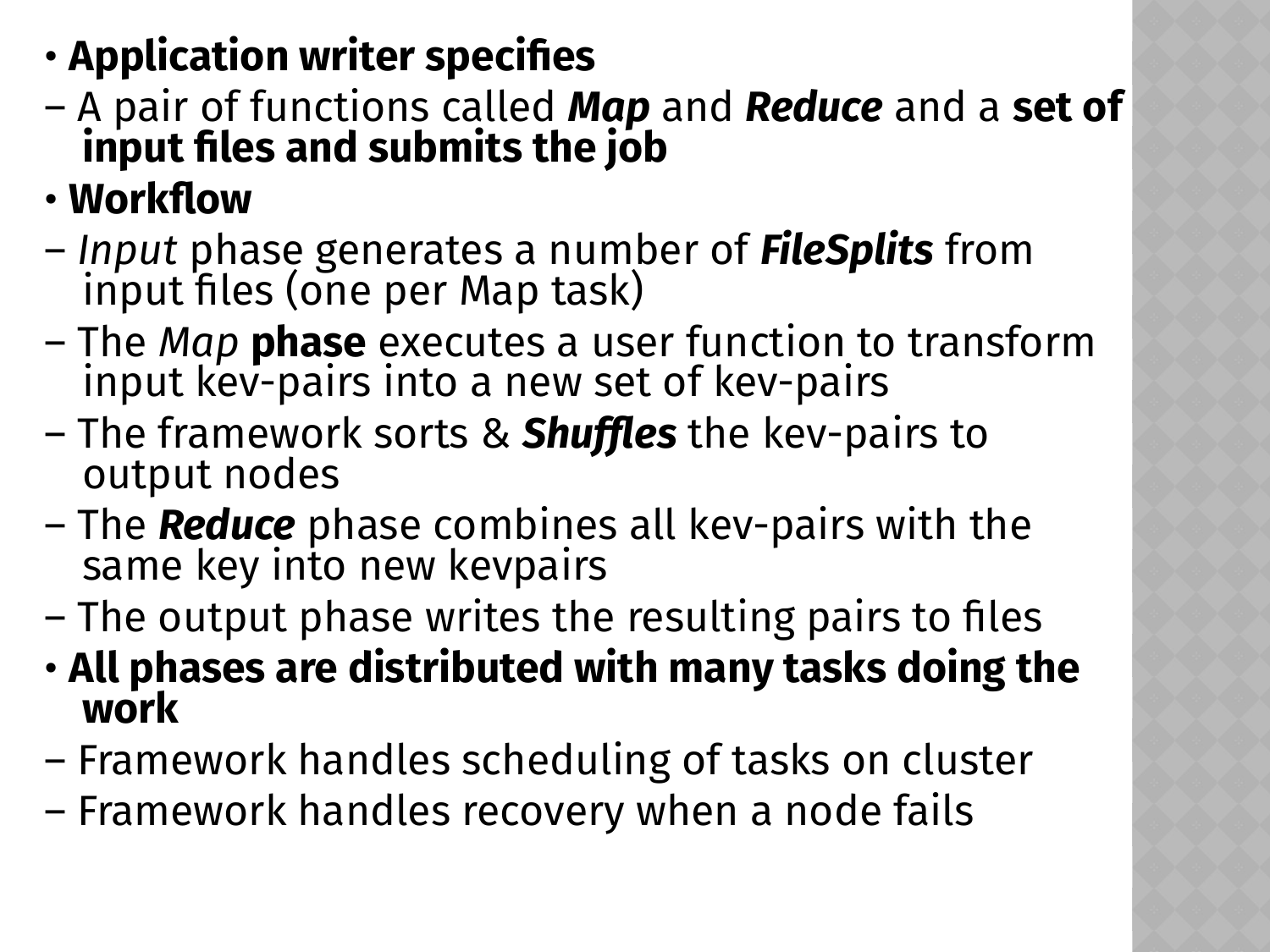

• Application writer specifies
– A pair of functions called Map and Reduce and a set of input files and submits the job
• Workflow
– Input phase generates a number of FileSplits from input files (one per Map task)
– The Map phase executes a user function to transform input kev-pairs into a new set of kev-pairs
– The framework sorts & Shuffles the kev-pairs to output nodes
– The Reduce phase combines all kev-pairs with the same key into new kevpairs
– The output phase writes the resulting pairs to files
• All phases are distributed with many tasks doing the work
– Framework handles scheduling of tasks on cluster
– Framework handles recovery when a node fails